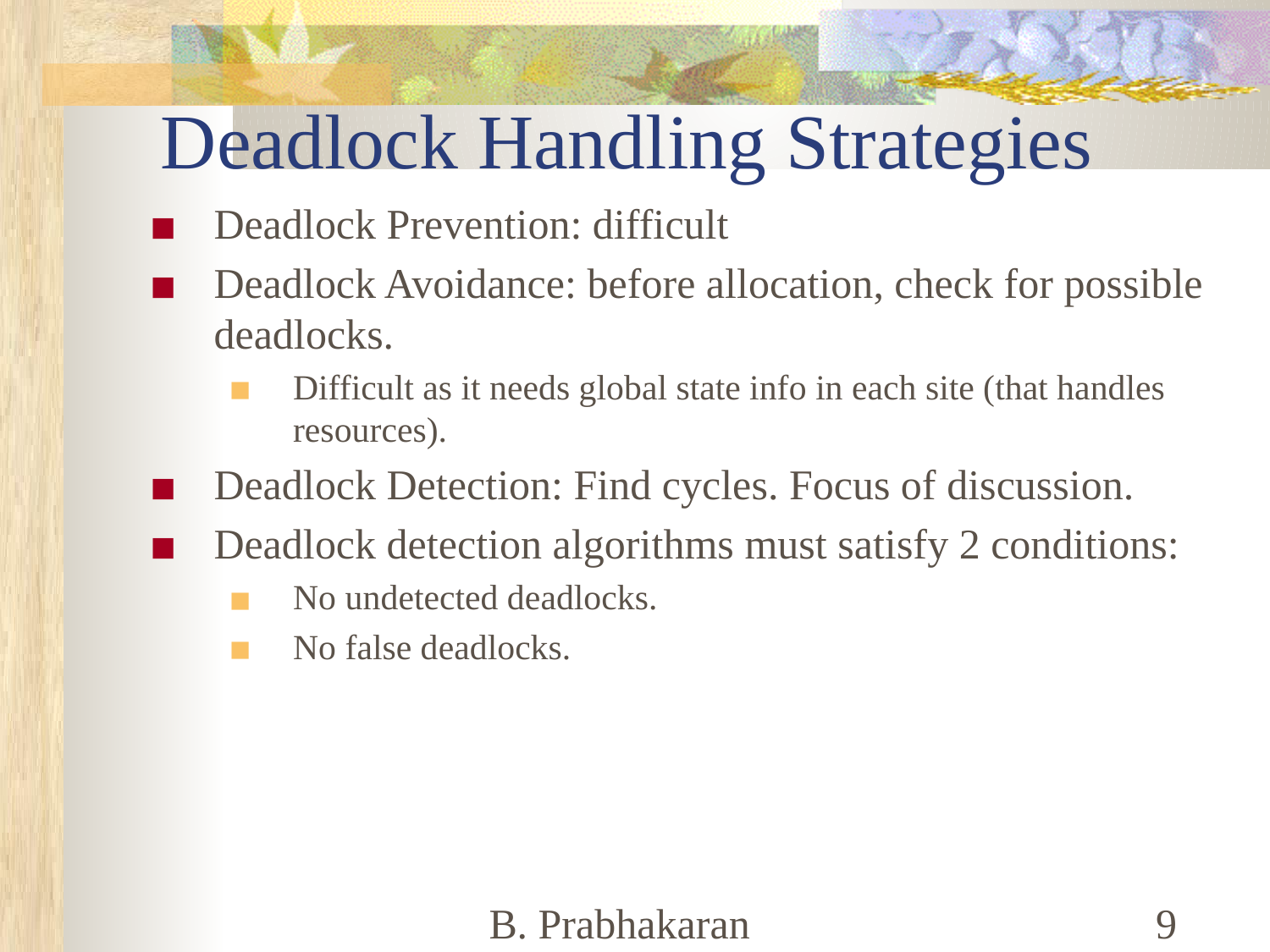

# Deadlock Handling Strategies
Deadlock Prevention: difficult
Deadlock Avoidance: before allocation, check for possible deadlocks.
Difficult as it needs global state info in each site (that handles resources).
Deadlock Detection: Find cycles. Focus of discussion.
Deadlock detection algorithms must satisfy 2 conditions:
No undetected deadlocks.
No false deadlocks.
B. Prabhakaran
9